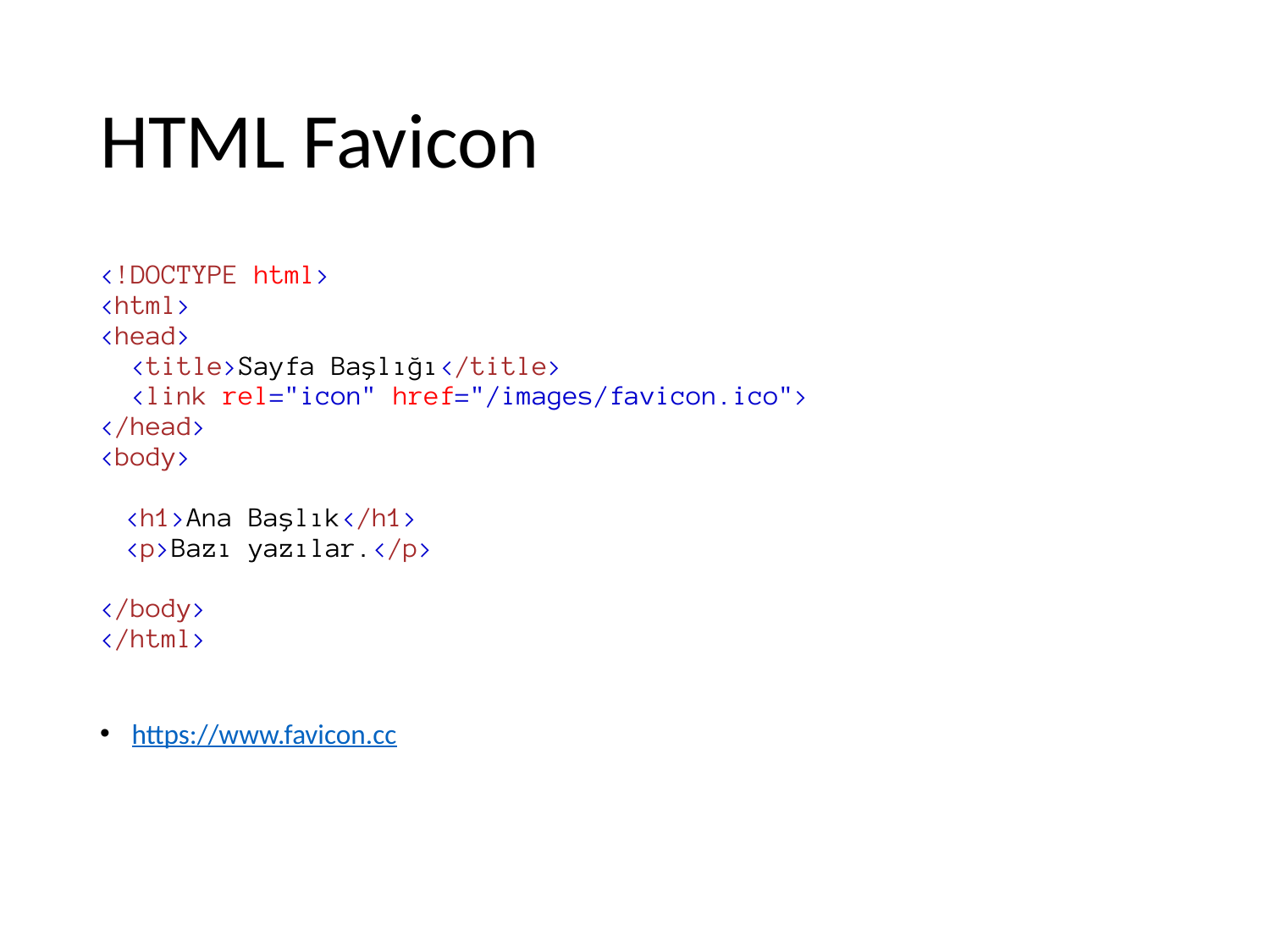

# HTML Favicon
<!DOCTYPE html>
<html>
<head>
  <title>Sayfa Başlığı</title>
  <link rel="icon" href="/images/favicon.ico">
</head>
<body>
    <h1>Ana Başlık</h1>
    <p>Bazı yazılar.</p>
</body>
</html>

https://www.favicon.cc